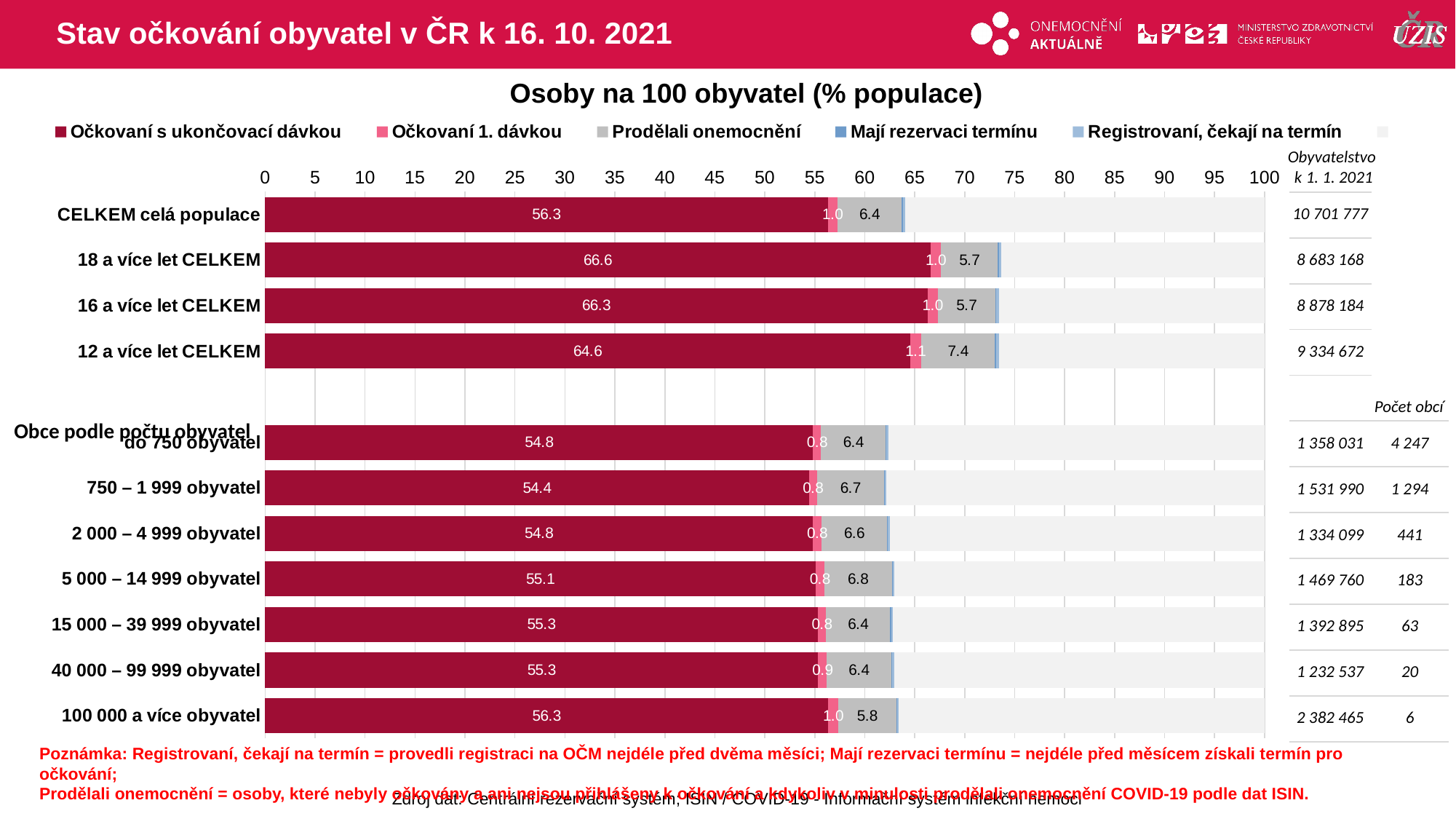

# Stav očkování obyvatel v ČR k 16. 10. 2021
Osoby na 100 obyvatel (% populace)

### Chart

| Category | Očkovaní s ukončovací dávkou | Očkovaní 1. dávkou | Prodělali onemocnění | Mají rezervaci termínu | Registrovaní, čekají na termín |   |
|---|---|---|---|---|---|---|
| CELKEM celá populace | 56.30871 | 0.95298192 | 6.43914557 | 0.11447632 | 0.23441 | 35.950273 |
| 18 a více let CELKEM | 66.59863 | 1.03282581 | 5.69630808 | 0.10379852 | 0.226012 | 26.342425 |
| 16 a více let CELKEM | 66.27586 | 1.04859282 | 5.73009075 | 0.10976344 | 0.238022 | 26.597669 |
| 12 a více let CELKEM | 64.55538 | 1.09255044 | 7.38218761 | 0.13124189 | 0.26874 | 26.5699 |
|  | None | None | None | None | None | None |
| do 750 obyvatel | 54.83328 | 0.79607903 | 6.44668642 | 0.09233957 | 0.193957 | 37.637653 |
| 750 – 1 999 obyvatel | 54.4219 | 0.81358233 | 6.67687126 | 0.09086221 | 0.186163 | 37.810625 |
| 2 000 – 4 999 obyvatel | 54.83094 | 0.8377939 | 6.5603827 | 0.09077287 | 0.180571 | 37.499541 |
| 5 000 – 14 999 obyvatel | 55.09546 | 0.846941 | 6.76729534 | 0.08470771 | 0.185132 | 37.020466 |
| 15 000 – 39 999 obyvatel | 55.29577 | 0.84557702 | 6.40141576 | 0.0942641 | 0.194487 | 37.168487 |
| 40 000 – 99 999 obyvatel | 55.34552 | 0.87242817 | 6.41741384 | 0.10604144 | 0.225389 | 37.033209 |
| 100 000 a více obyvatel | 56.34836 | 0.99850365 | 5.80533187 | 0.09250923 | 0.166718 | 36.588575 |
Obyvatelstvo
k 1. 1. 2021
| 10 701 777 |  |
| --- | --- |
| 8 683 168 |  |
| 8 878 184 |  |
| 9 334 672 |  |
|  |  |
| 1 358 031 | 4 247 |
| 1 531 990 | 1 294 |
| 1 334 099 | 441 |
| 1 469 760 | 183 |
| 1 392 895 | 63 |
| 1 232 537 | 20 |
| 2 382 465 | 6 |
Počet obcí
Obce podle počtu obyvatel
Poznámka: Registrovaní, čekají na termín = provedli registraci na OČM nejdéle před dvěma měsíci; Mají rezervaci termínu = nejdéle před měsícem získali termín pro očkování;
Prodělali onemocnění = osoby, které nebyly očkovány a ani nejsou přihlášeny k očkování a kdykoliv v minulosti prodělali onemocnění COVID-19 podle dat ISIN.
Zdroj dat: Centrální rezervační systém; ISIN / COVID-19 - Informační systém infekční nemoci